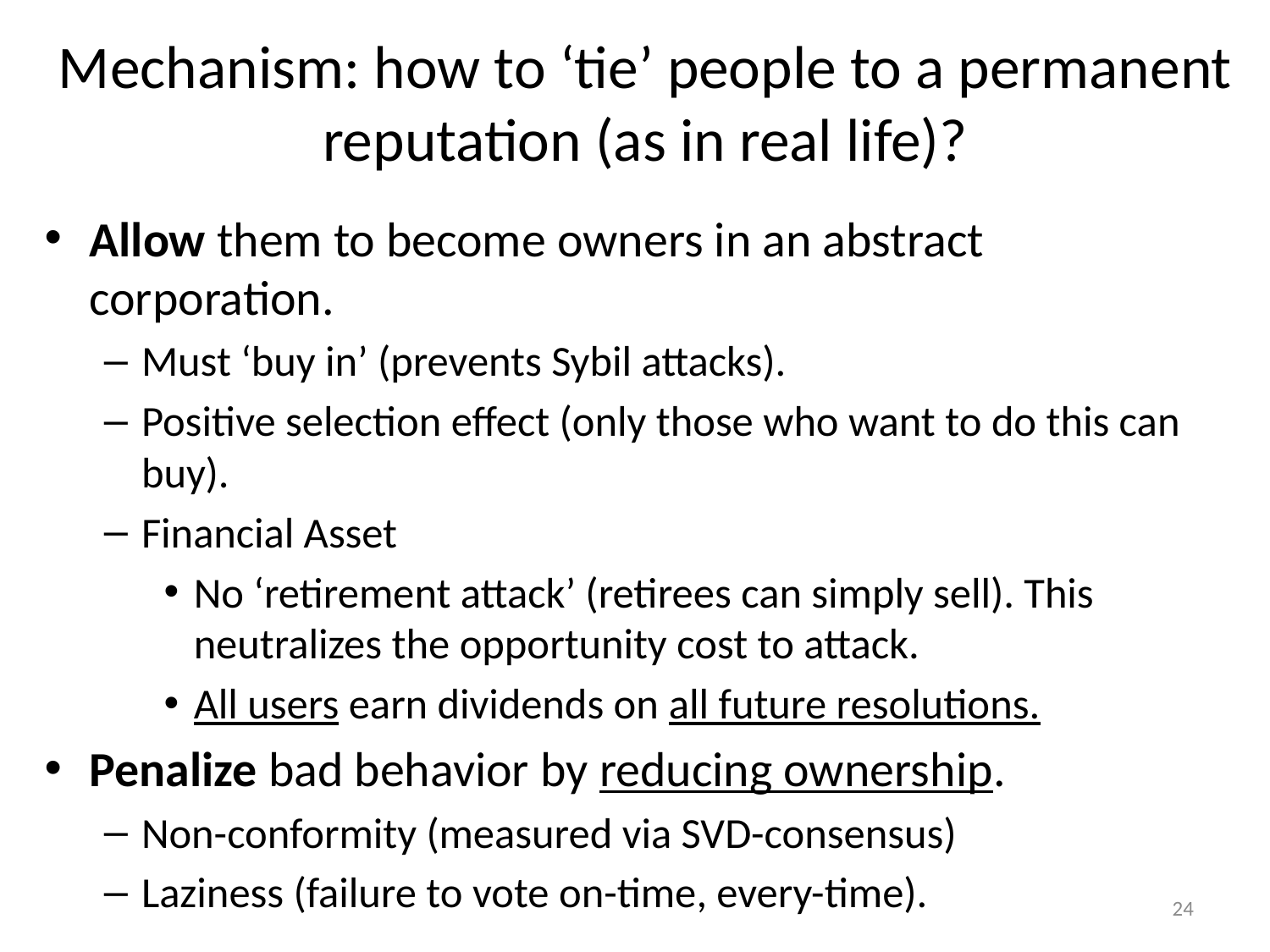

# Mechanism: how to ‘tie’ people to a permanent reputation (as in real life)?
Allow them to become owners in an abstract corporation.
Must ‘buy in’ (prevents Sybil attacks).
Positive selection effect (only those who want to do this can buy).
Financial Asset
No ‘retirement attack’ (retirees can simply sell). This neutralizes the opportunity cost to attack.
All users earn dividends on all future resolutions.
Penalize bad behavior by reducing ownership.
Non-conformity (measured via SVD-consensus)
Laziness (failure to vote on-time, every-time).
24